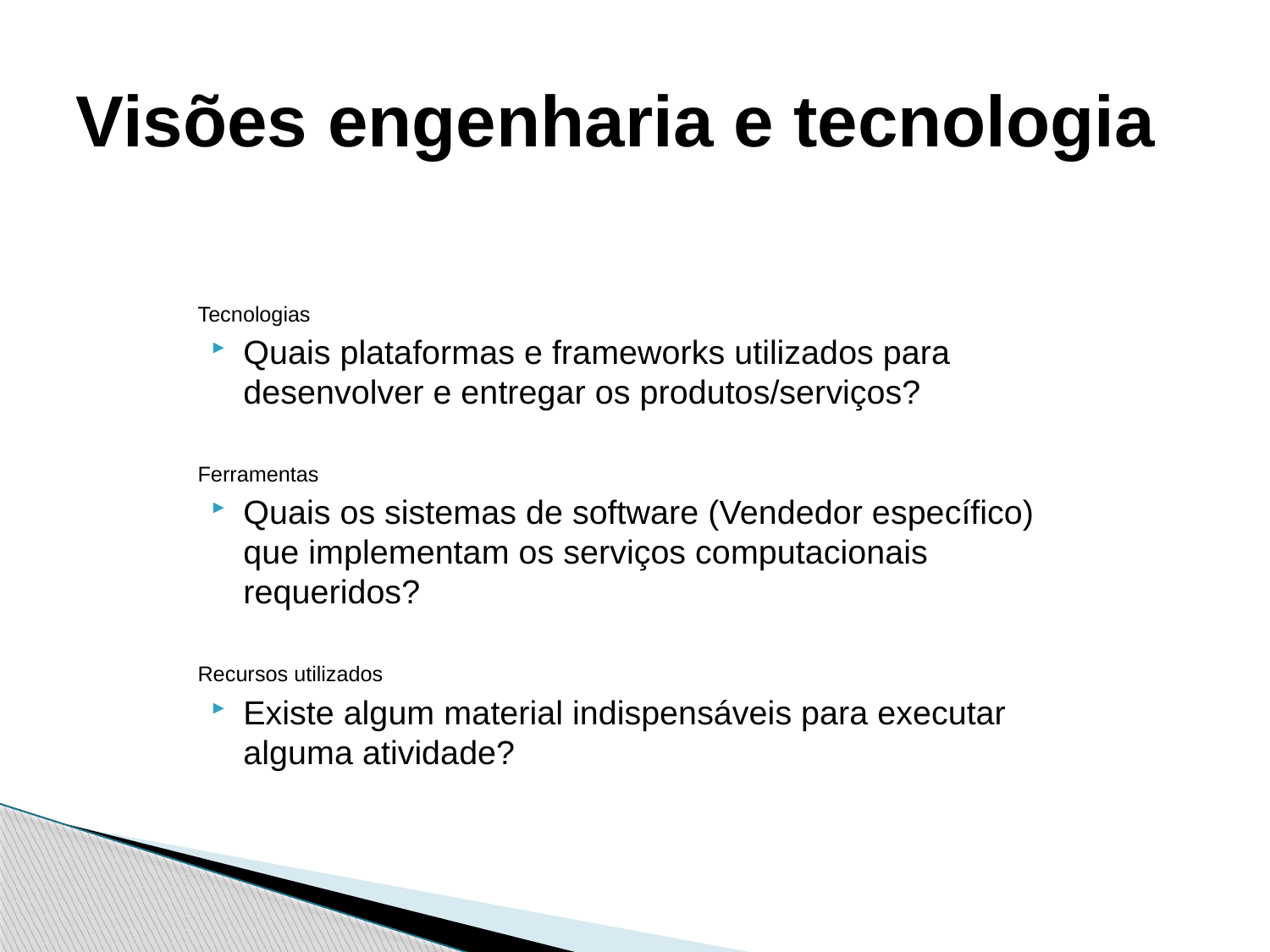

# Visões engenharia e tecnologia
Tecnologias
Quais plataformas e frameworks utilizados para desenvolver e entregar os produtos/serviços?

Ferramentas
Quais os sistemas de software (Vendedor específico) que implementam os serviços computacionais requeridos?

Recursos utilizados
Existe algum material indispensáveis para executar alguma atividade?